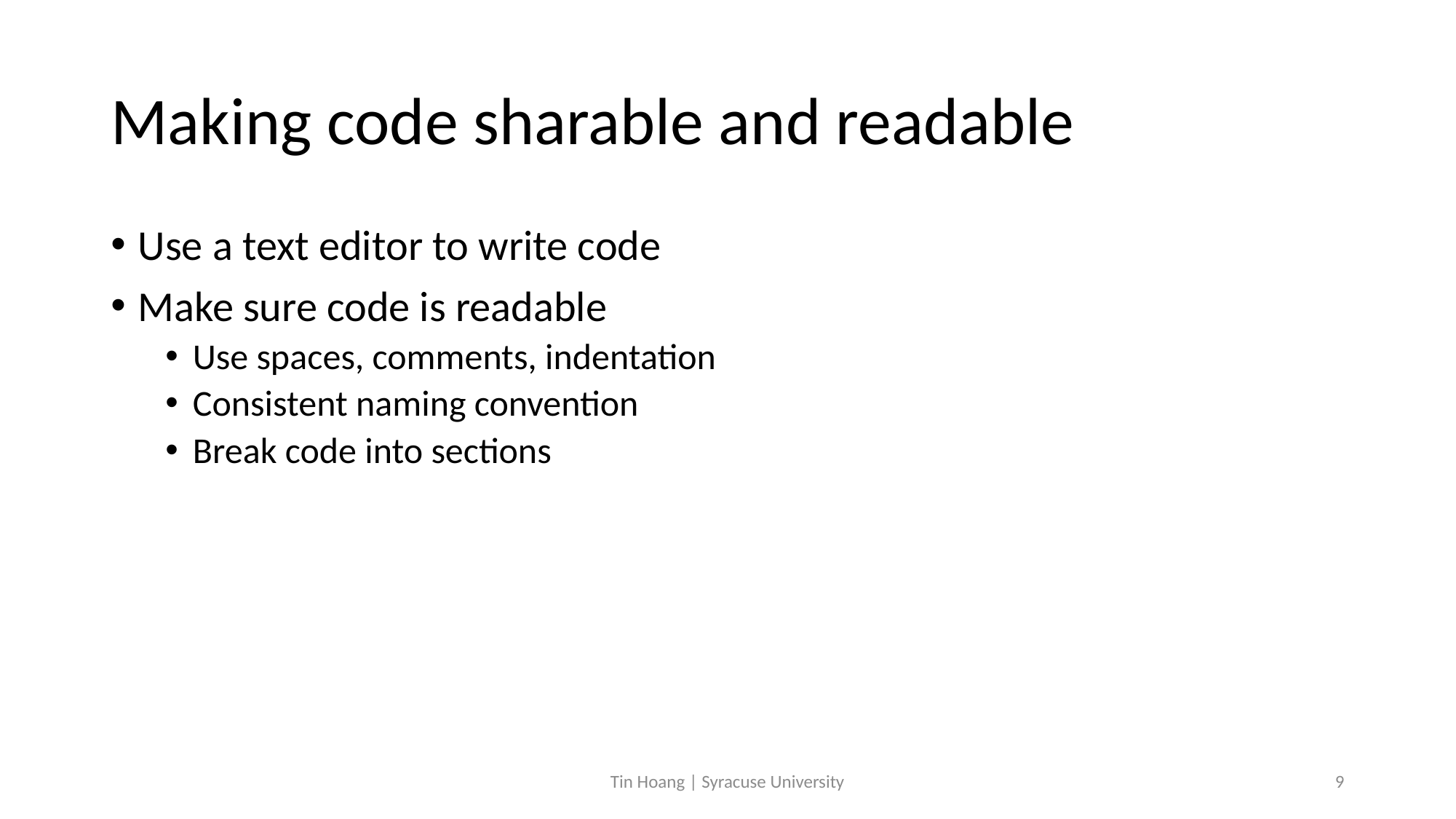

# Making code sharable and readable
Use a text editor to write code
Make sure code is readable
Use spaces, comments, indentation
Consistent naming convention
Break code into sections
Tin Hoang | Syracuse University
9